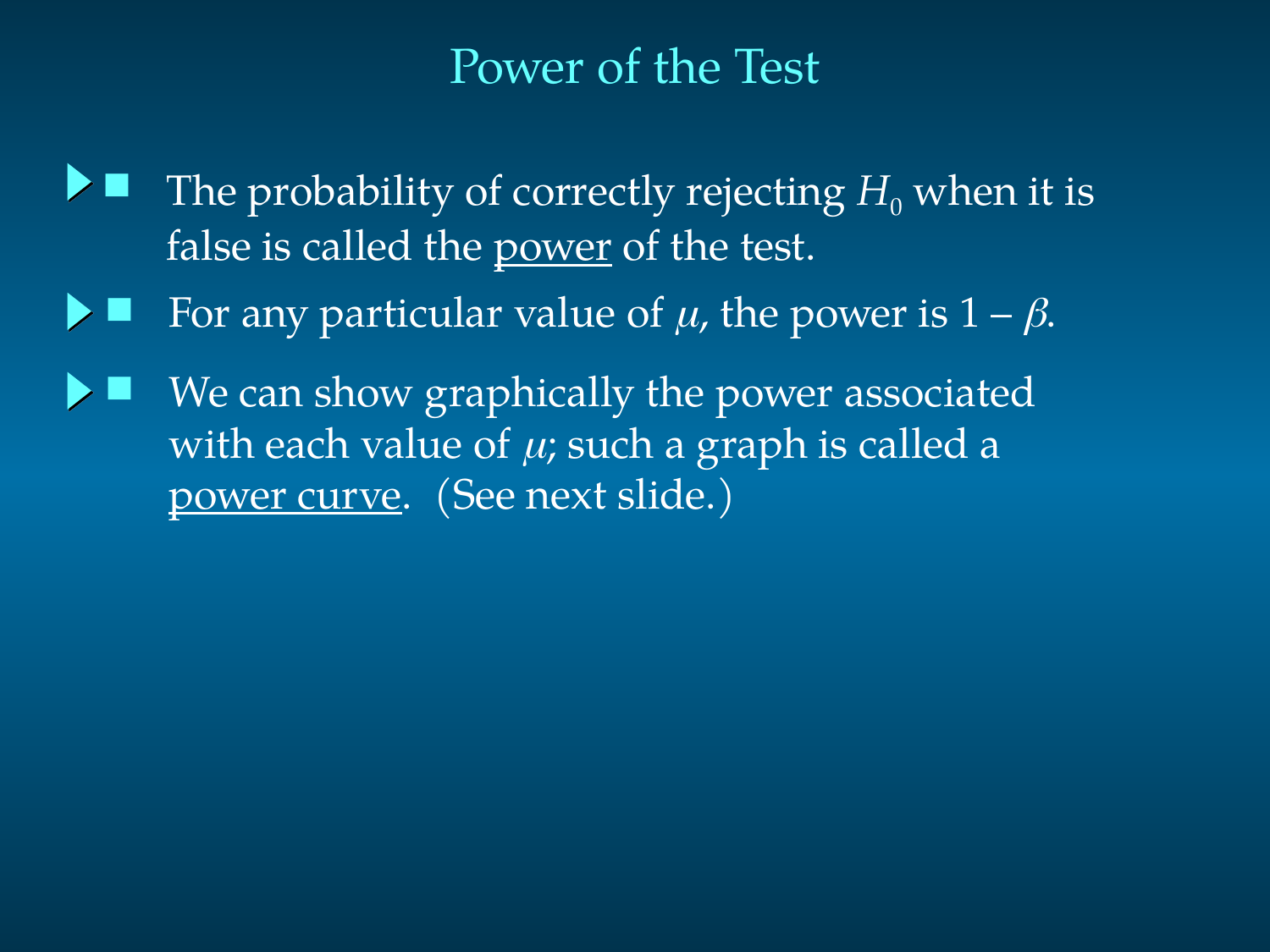

Power of the Test
 The probability of correctly rejecting H0 when it is
	 false is called the power of the test.

 For any particular value of μ, the power is 1 – β.

 We can show graphically the power associated
	 with each value of μ; such a graph is called a
	 power curve.  (See next slide.)